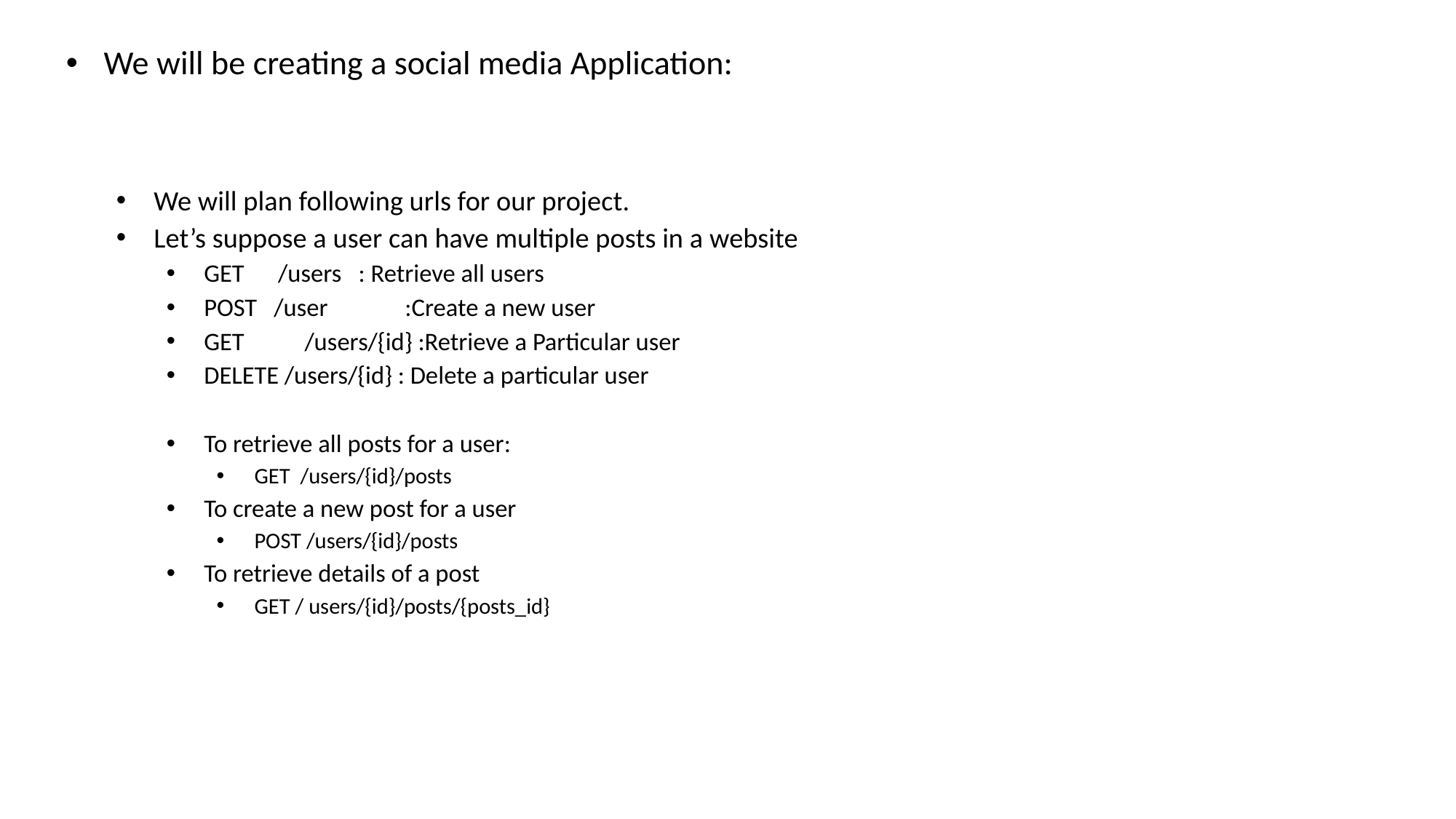

We will be creating a social media Application:

We will plan following urls for our project.
Let’s suppose a user can have multiple posts in a website
GET      /users   : Retrieve all users
POST   /user	:Create a new user
GET	/users/{id} :Retrieve a Particular user
DELETE /users/{id} : Delete a particular user

To retrieve all posts for a user:
GET  /users/{id}/posts
To create a new post for a user
POST /users/{id}/posts
To retrieve details of a post
GET / users/{id}/posts/{posts_id}